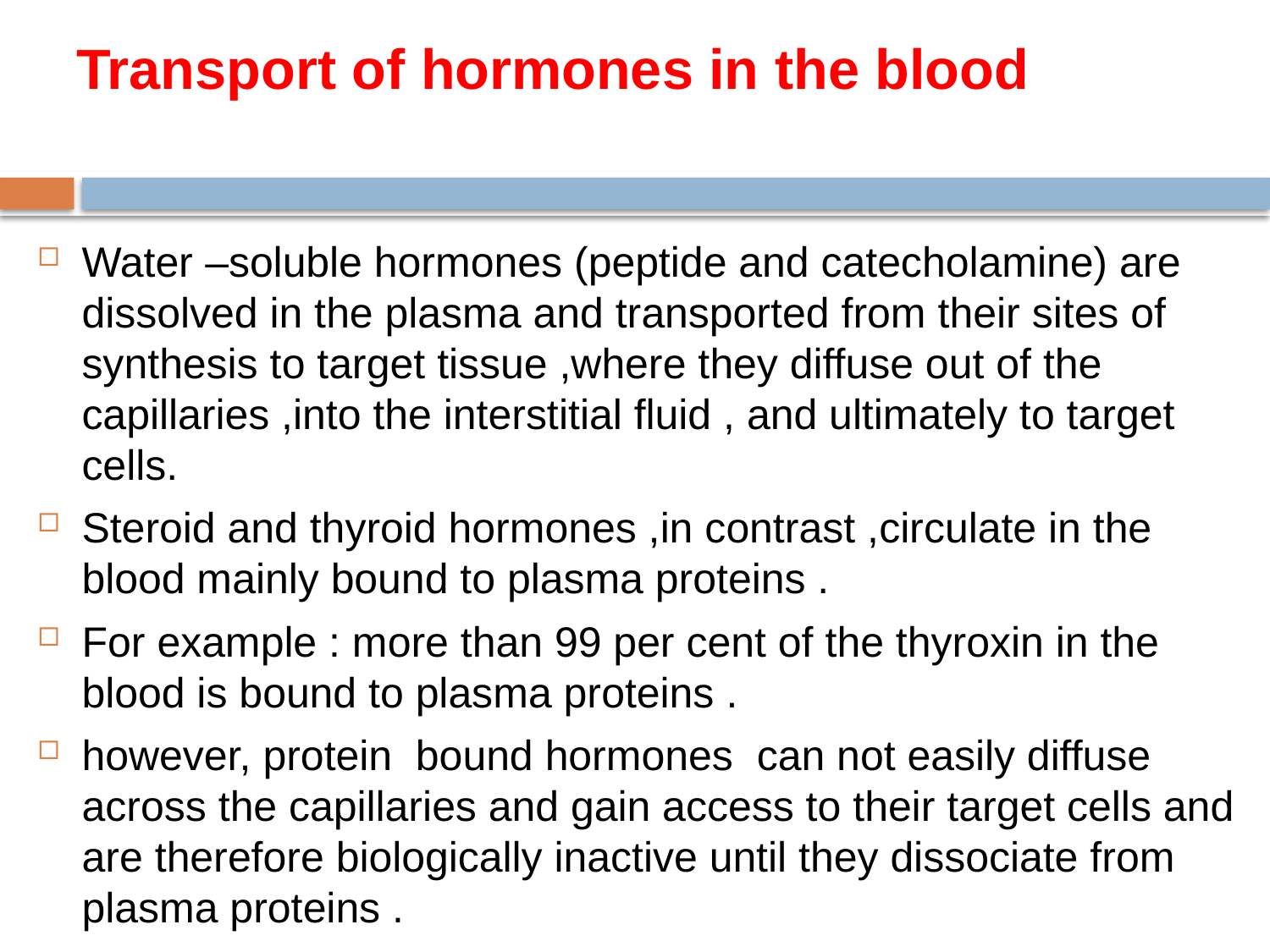

# Transport of hormones in the blood
Water –soluble hormones (peptide and catecholamine) are dissolved in the plasma and transported from their sites of synthesis to target tissue ,where they diffuse out of the capillaries ,into the interstitial fluid , and ultimately to target cells.
Steroid and thyroid hormones ,in contrast ,circulate in the blood mainly bound to plasma proteins .
For example : more than 99 per cent of the thyroxin in the blood is bound to plasma proteins .
however, protein  bound hormones  can not easily diffuse across the capillaries and gain access to their target cells and are therefore biologically inactive until they dissociate from plasma proteins .